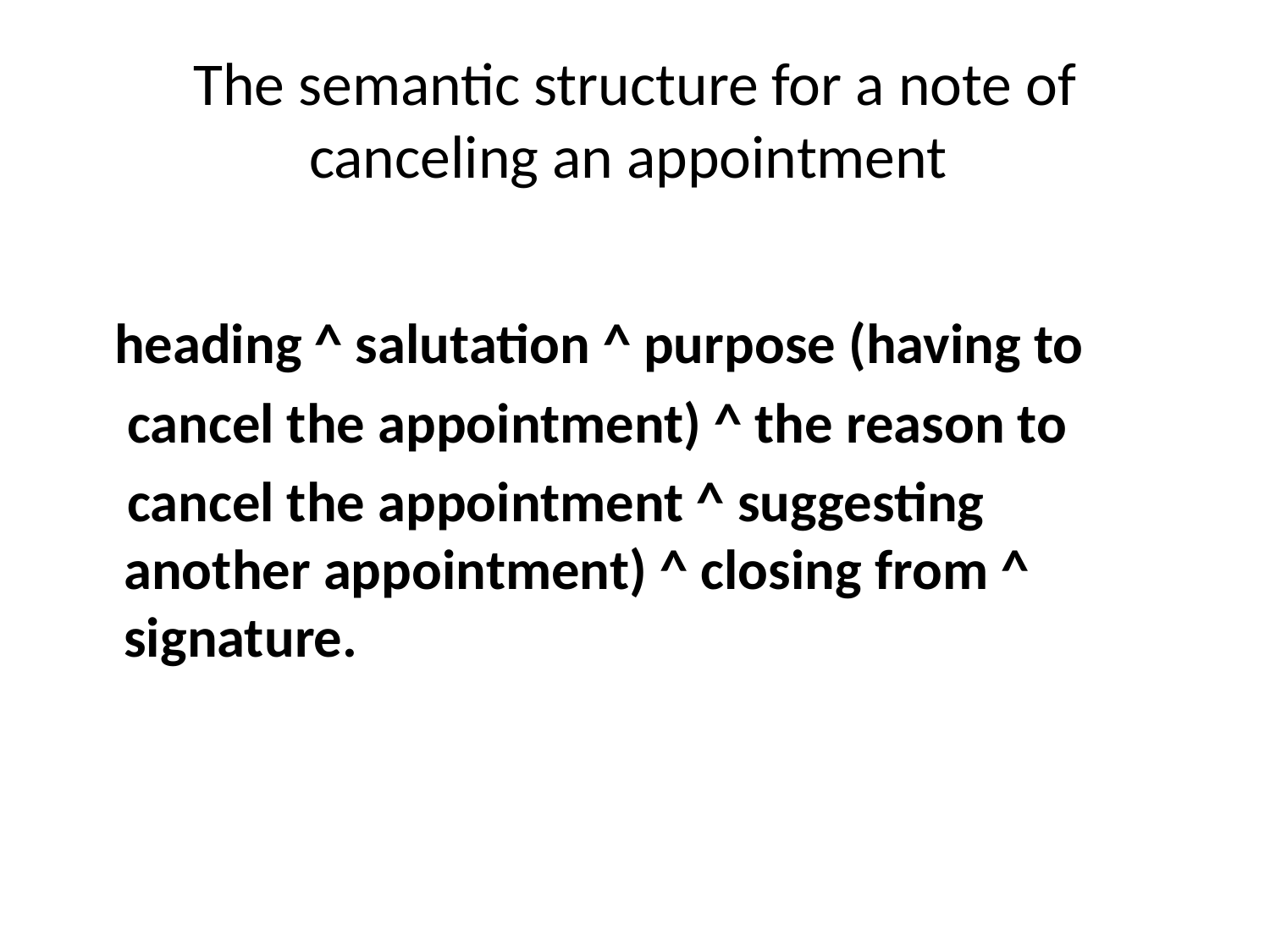

# The semantic structure for a note of canceling an appointment

   heading ^ salutation ^ purpose (having to
    cancel the appointment) ^ the reason to
    cancel the appointment ^ suggesting  another appointment) ^ closing from ^ signature.